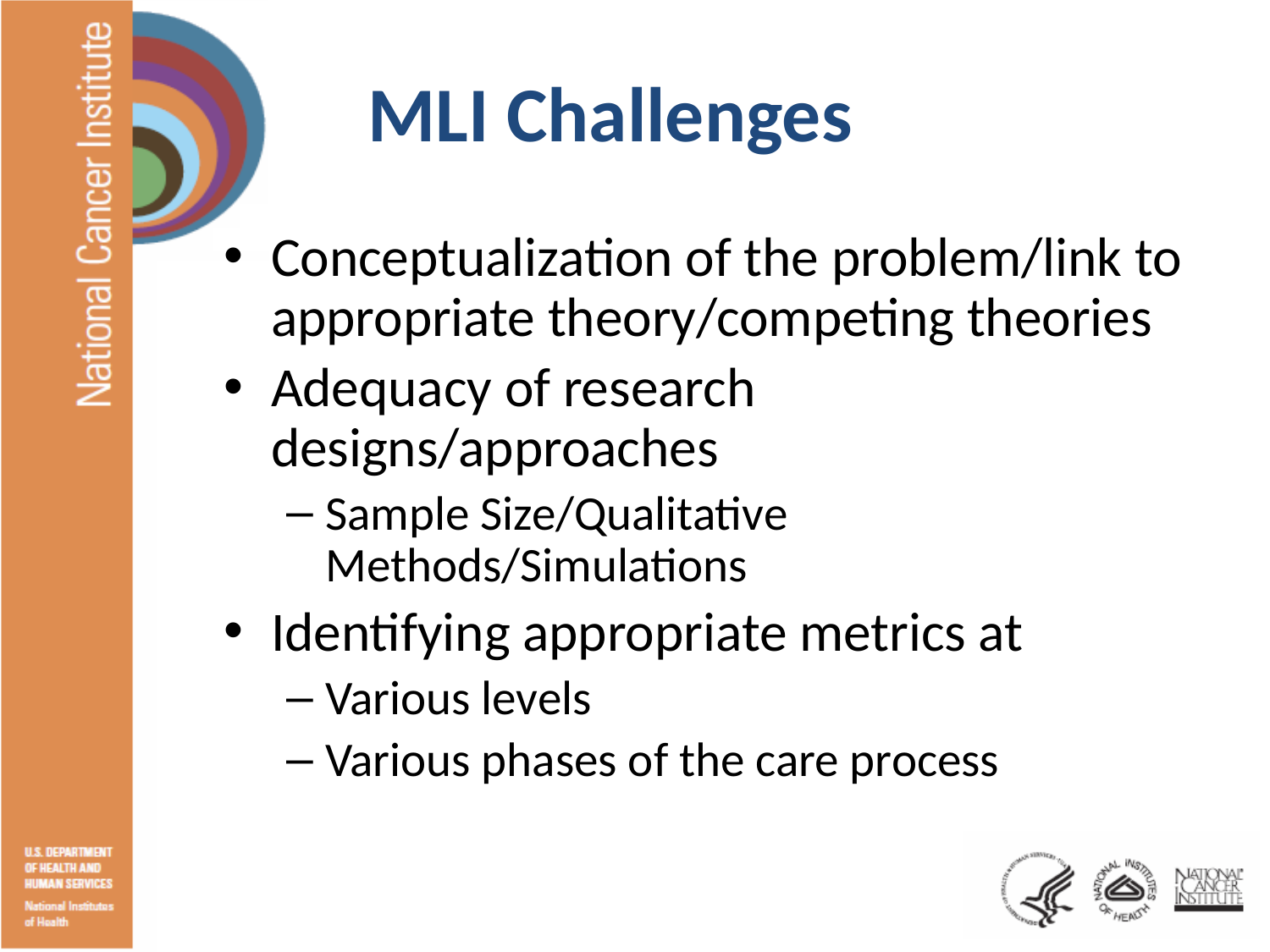

# MLI Challenges
Conceptualization of the problem/link to appropriate theory/competing theories
Adequacy of research designs/approaches
Sample Size/Qualitative Methods/Simulations
Identifying appropriate metrics at
Various levels
Various phases of the care process